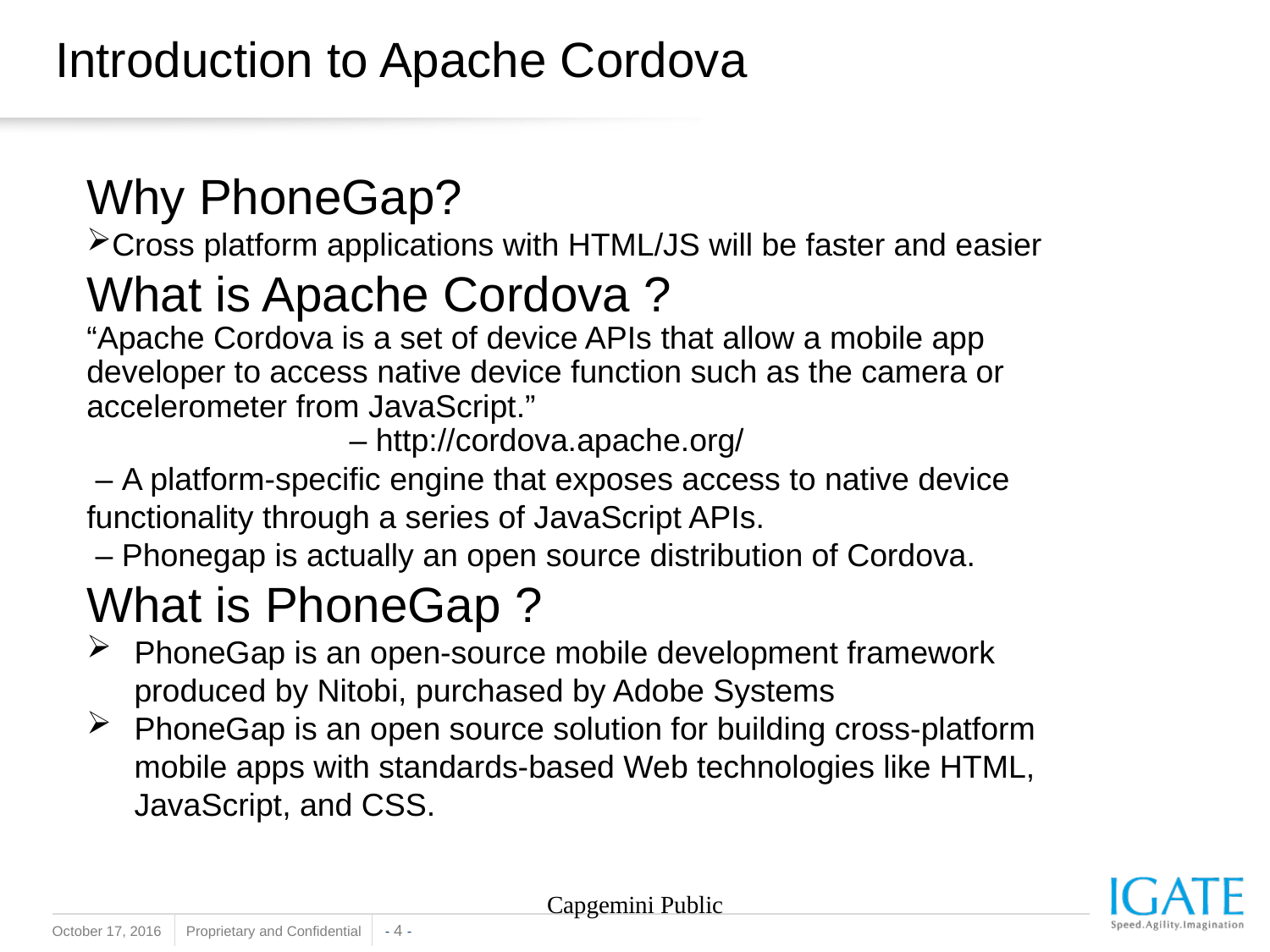

# Introduction to Apache Cordova
Why PhoneGap?
Cross platform applications with HTML/JS will be faster and easier
What is Apache Cordova ?
“Apache Cordova is a set of device APIs that allow a mobile app developer to access native device function such as the camera or accelerometer from JavaScript.”
		 – http://cordova.apache.org/
 – A platform-specific engine that exposes access to native device functionality through a series of JavaScript APIs.
 – Phonegap is actually an open source distribution of Cordova.
What is PhoneGap ?
PhoneGap is an open-source mobile development framework produced by Nitobi, purchased by Adobe Systems
PhoneGap is an open source solution for building cross-platform mobile apps with standards-based Web technologies like HTML, JavaScript, and CSS.
Capgemini Public